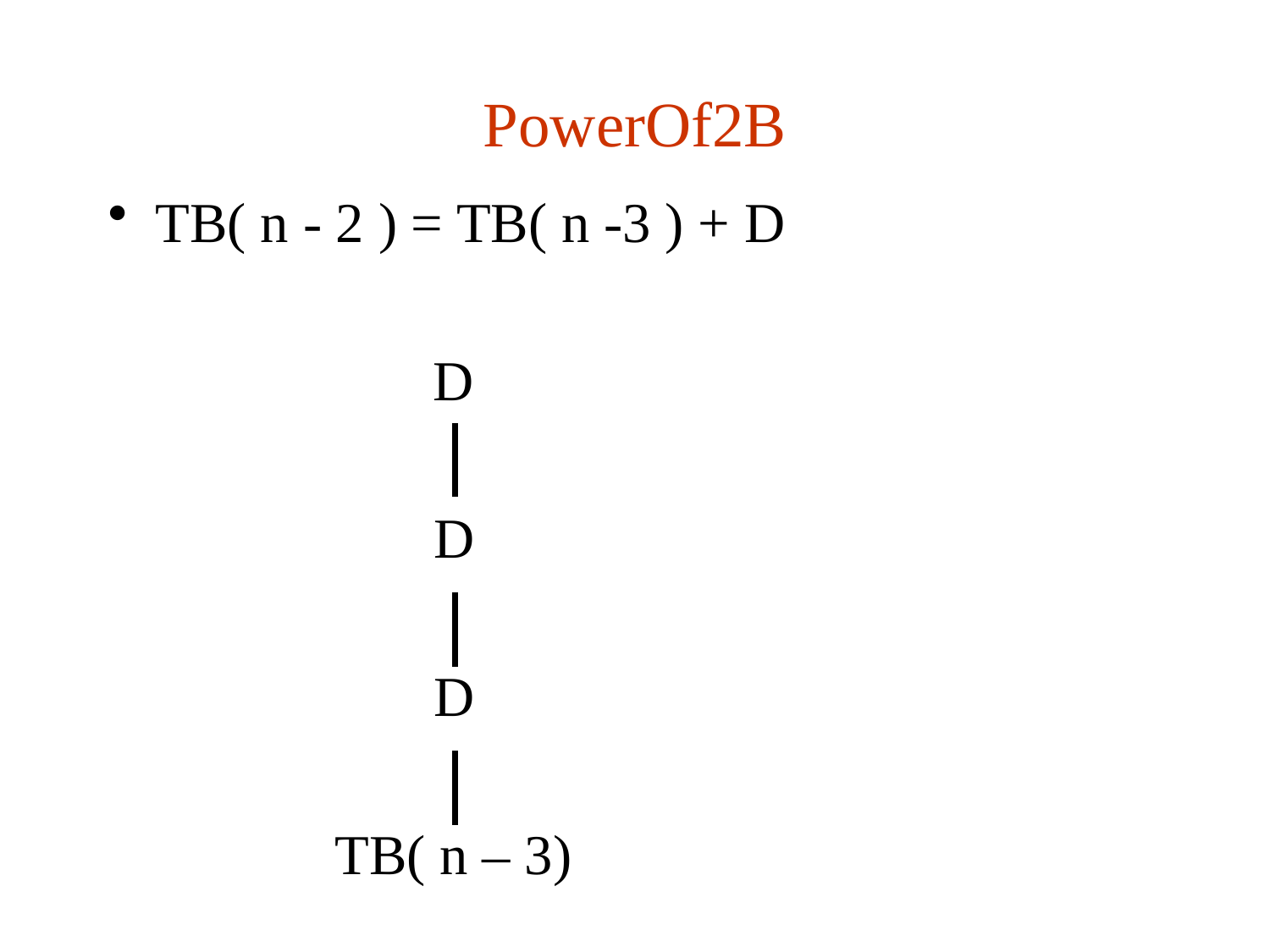

# PowerOf2B
TB( n - 2 ) = TB( n -3 ) + D

		     D

	              D

                       D

                TB( n – 3)